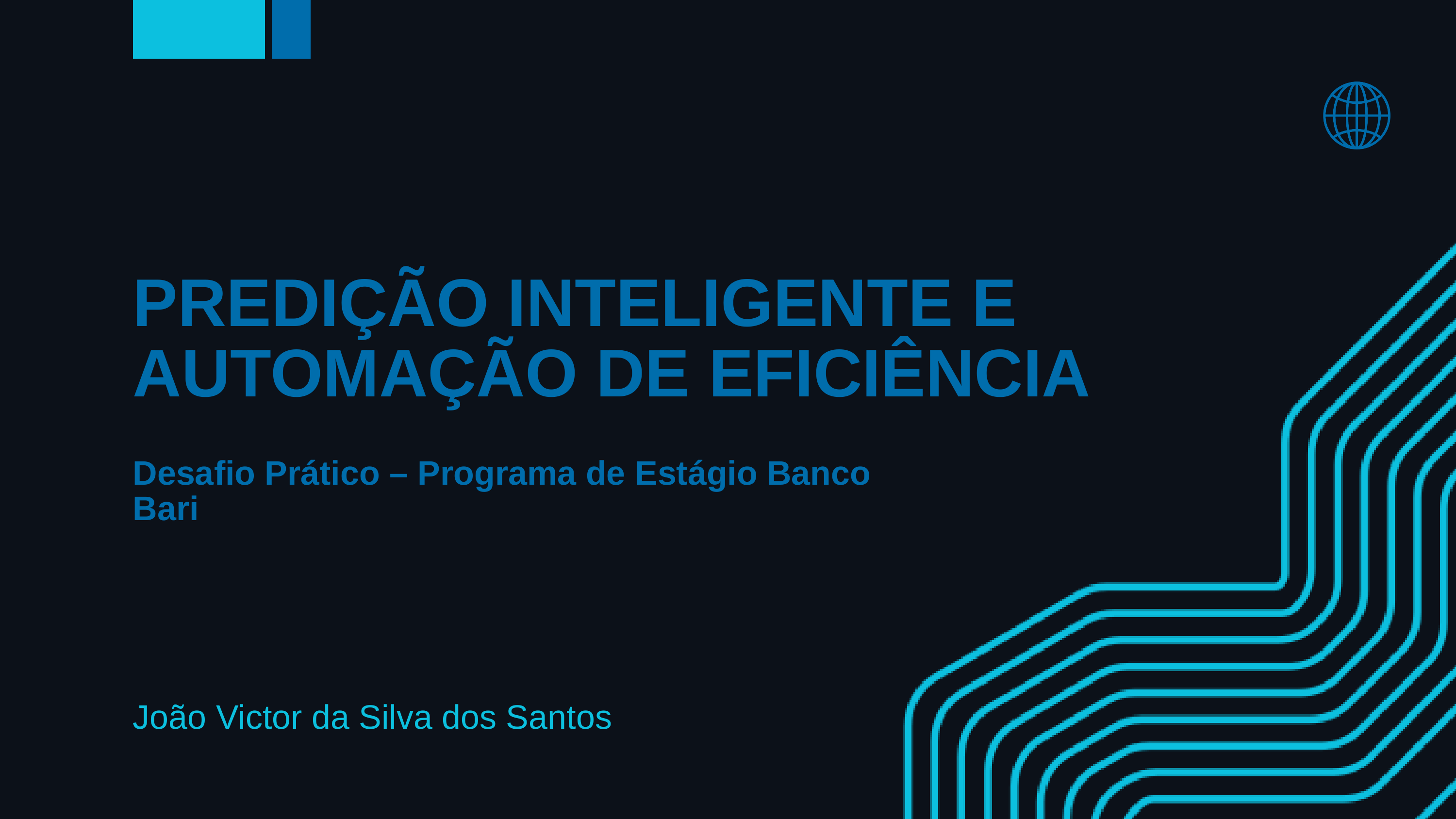

PREDIÇÃO INTELIGENTE E AUTOMAÇÃO DE EFICIÊNCIA
Desafio Prático – Programa de Estágio Banco Bari
João Victor da Silva dos Santos